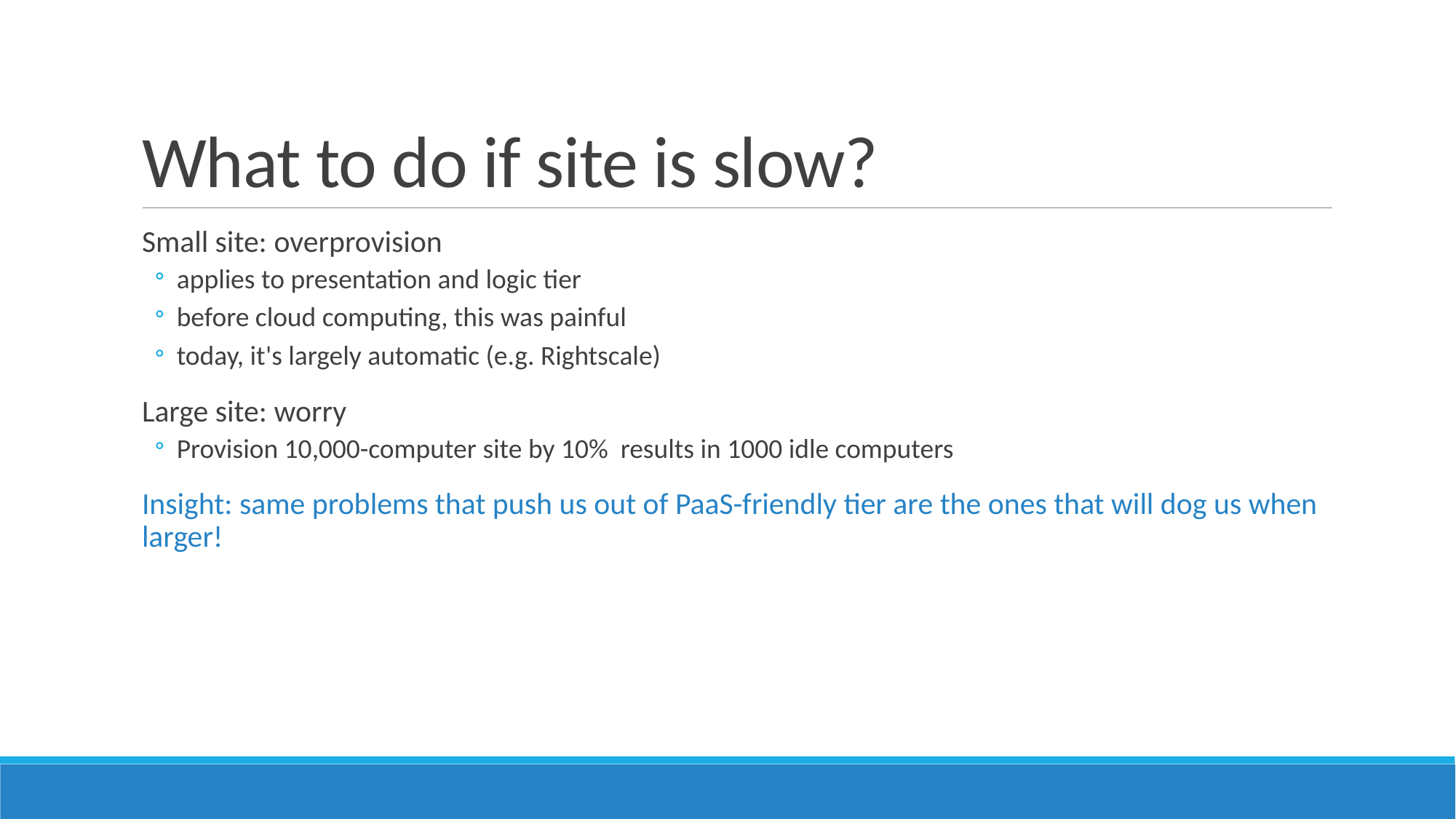

# What to do if site is slow?
Small site: overprovision
applies to presentation and logic tier
before cloud computing, this was painful
today, it's largely automatic (e.g. Rightscale)
Large site: worry
Provision 10,000-computer site by 10%  results in 1000 idle computers
Insight: same problems that push us out of PaaS-friendly tier are the ones that will dog us when larger!